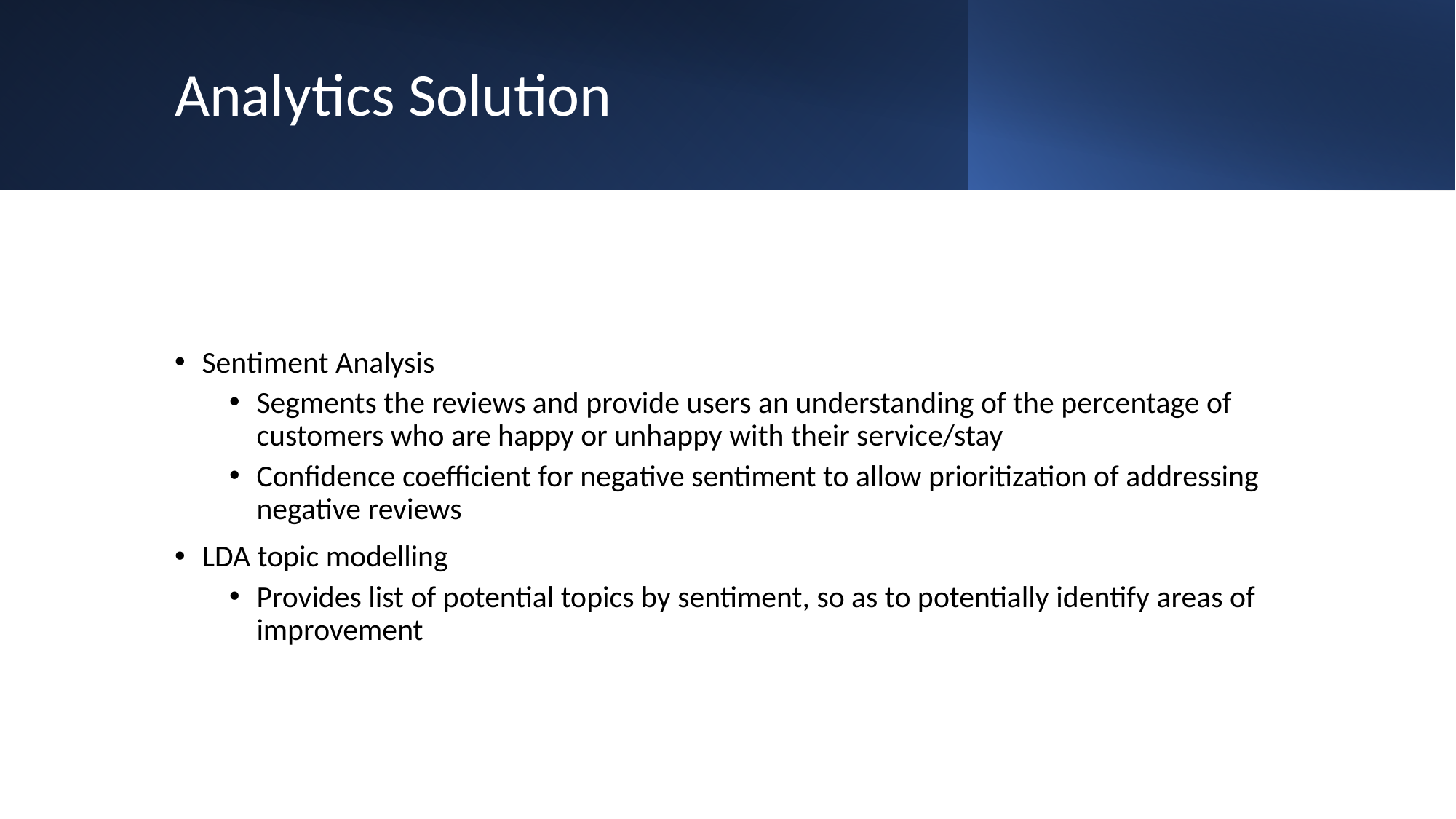

# Analytics Solution
Sentiment Analysis
Segments the reviews and provide users an understanding of the percentage of customers who are happy or unhappy with their service/stay
Confidence coefficient for negative sentiment to allow prioritization of addressing negative reviews
LDA topic modelling
Provides list of potential topics by sentiment, so as to potentially identify areas of improvement